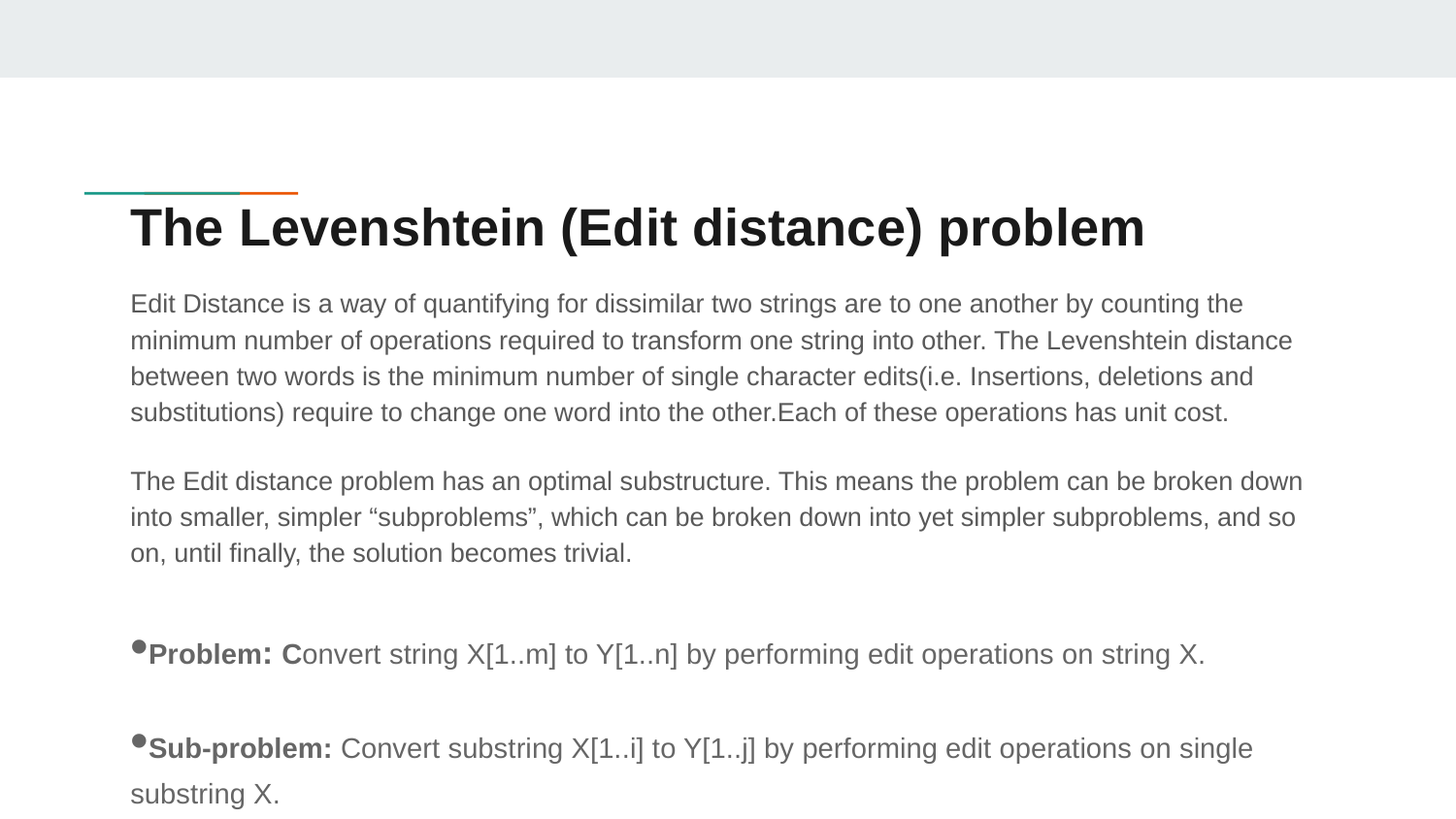

# The Levenshtein (Edit distance) problem
Edit Distance is a way of quantifying for dissimilar two strings are to one another by counting the minimum number of operations required to transform one string into other. The Levenshtein distance between two words is the minimum number of single character edits(i.e. Insertions, deletions and substitutions) require to change one word into the other.Each of these operations has unit cost.
The Edit distance problem has an optimal substructure. This means the problem can be broken down into smaller, simpler “subproblems”, which can be broken down into yet simpler subproblems, and so on, until finally, the solution becomes trivial.
•Problem: Convert string X[1..m] to Y[1..n] by performing edit operations on string X.
•Sub-problem: Convert substring X[1..i] to Y[1..j] by performing edit operations on single substring X.